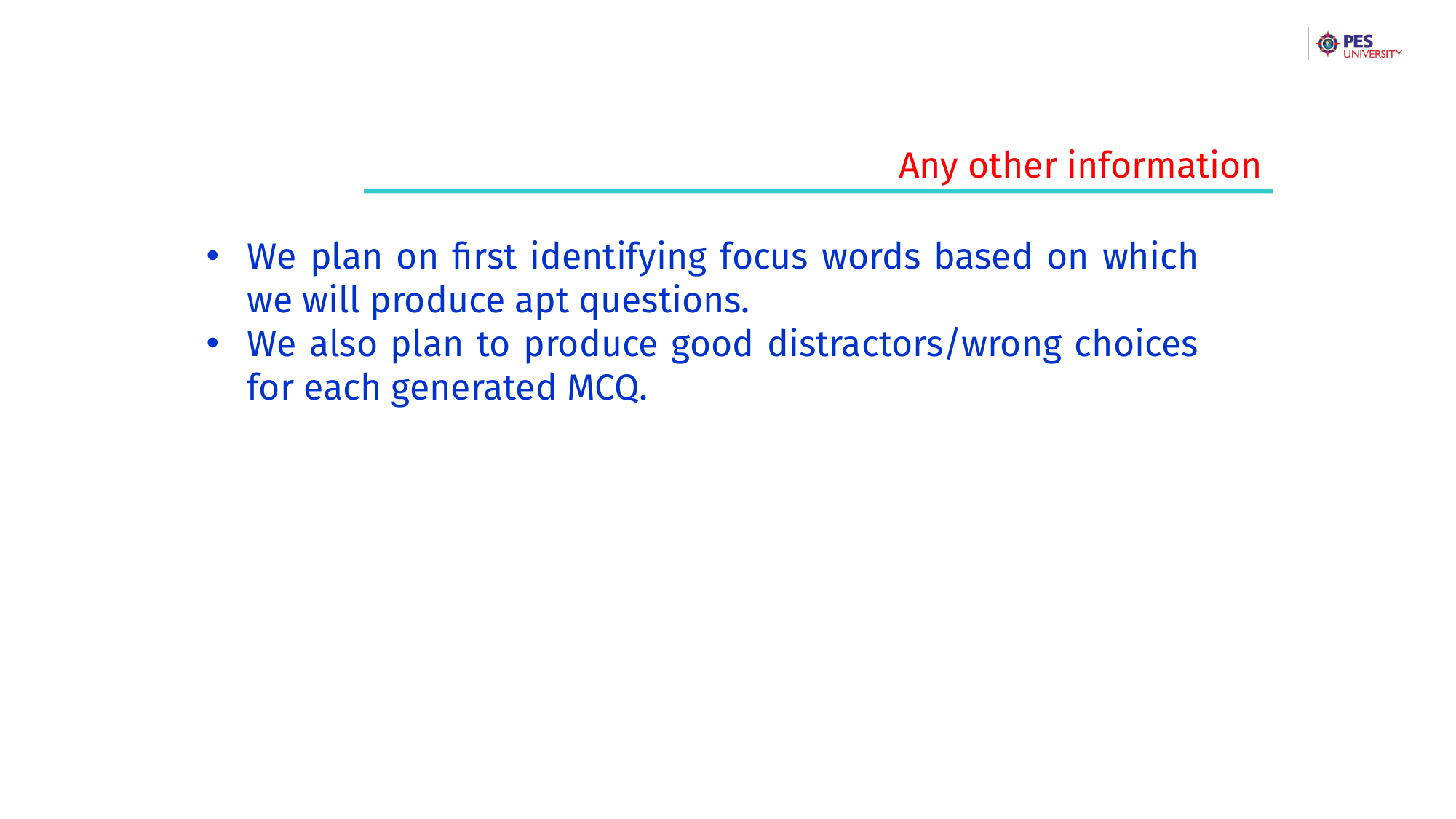

Any other information

We plan on first identifying focus words based on which we will produce apt questions.
We also plan to produce good distractors/wrong choices for each generated MCQ.